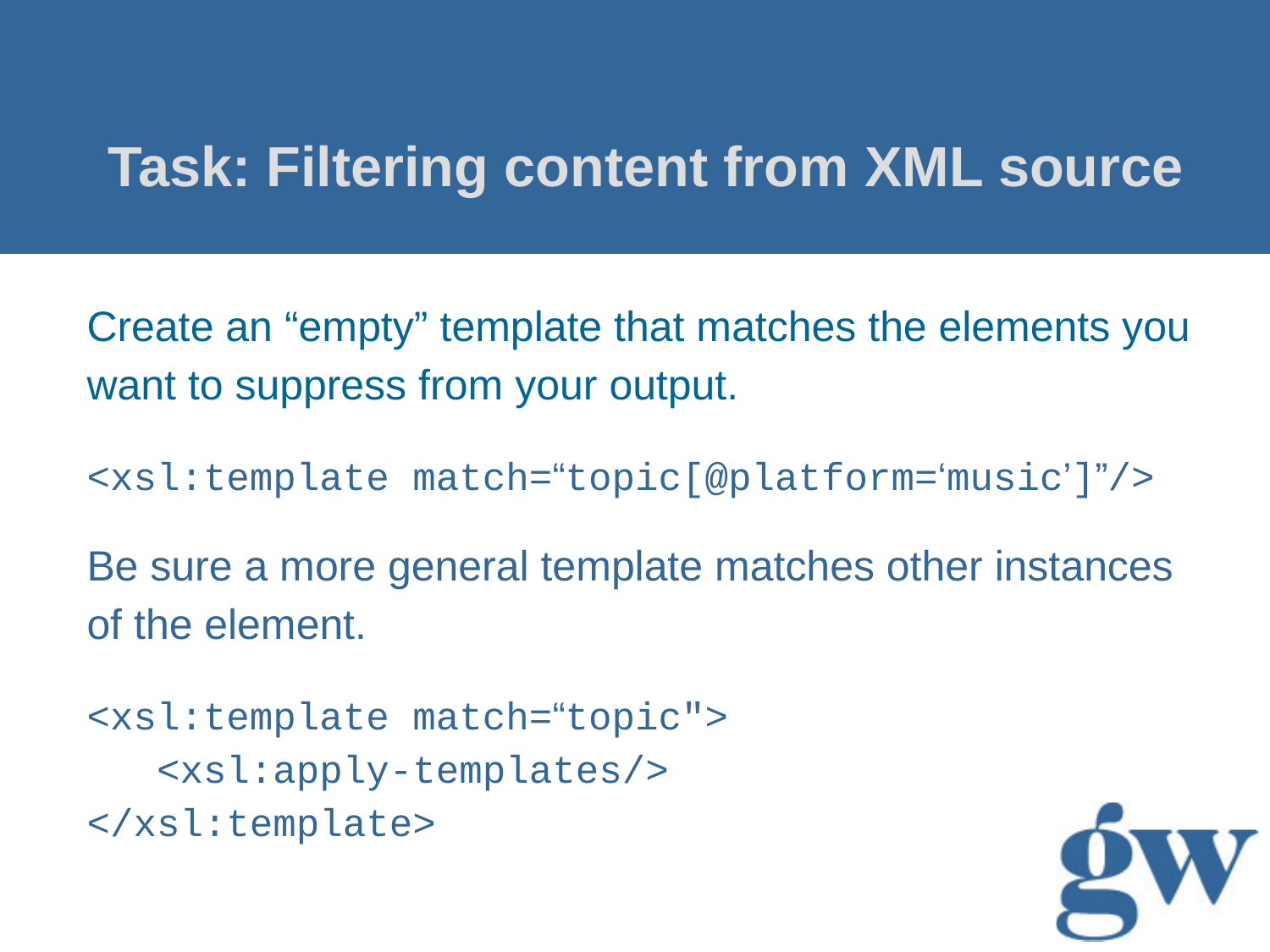

# Task: Filtering content from XML source
Create an “empty” template that matches the elements you want to suppress from your output.
<xsl:template match=“topic[@platform=‘music’]”/>
Be sure a more general template matches other instances of the element.
<xsl:template match=“topic">
   <xsl:apply-templates/>
</xsl:template>